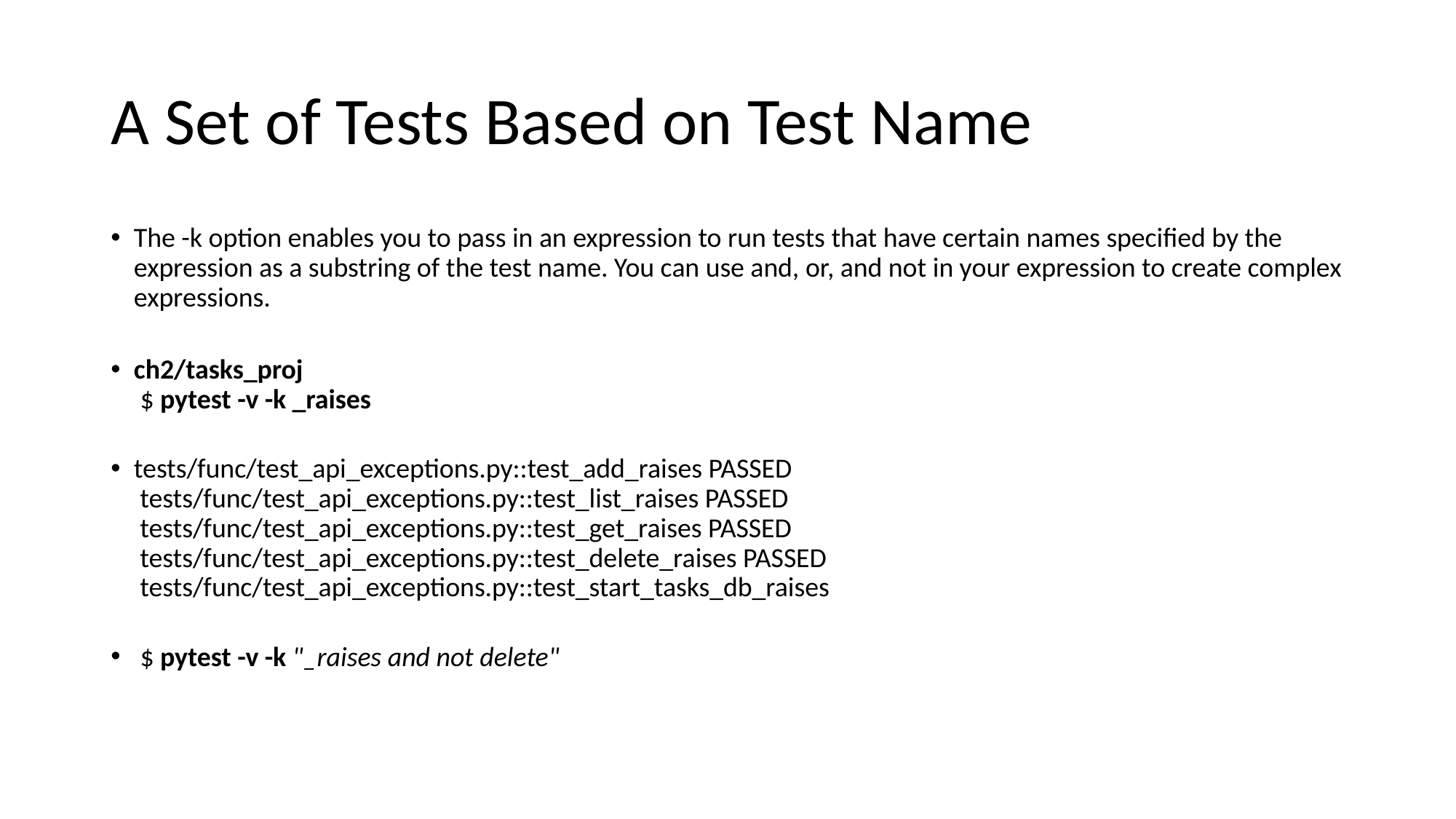

# A Set of Tests Based on Test Name
The -k option enables you to pass in an expression to run tests that have certain names specified by the expression as a substring of the test name. You can use and, or, and not in your expression to create complex expressions.
ch2/tasks_proj​
​ ​$ ​​pytest​​ ​​-v​​ ​​-k​​ ​​_raises
tests/func/test_api_exceptions.py::test_add_raises PASSED
​ tests/func/test_api_exceptions.py::test_list_raises PASSED
​ tests/func/test_api_exceptions.py::test_get_raises PASSED
​ tests/func/test_api_exceptions.py::test_delete_raises PASSED
​ tests/func/test_api_exceptions.py::test_start_tasks_db_raises
​
 ​$ ​​pytest​​ ​​-v​​ ​​-k​​ ​​"_raises and not delete"​